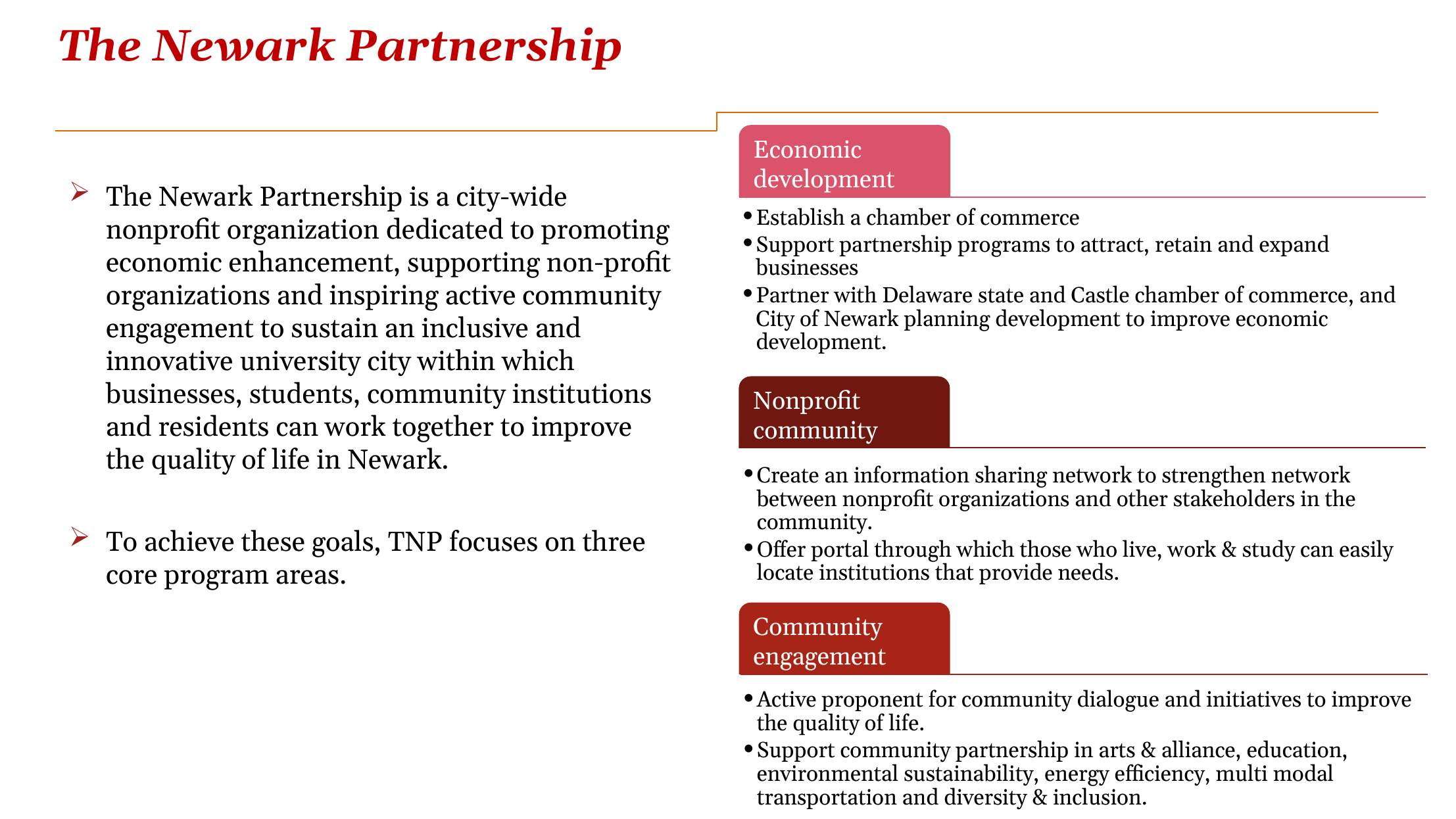

The Newark Partnership

Economic development

Establish a chamber of commerce
Support partnership programs to attract, retain and expand businesses
Partner with Delaware state and Castle chamber of commerce, and City of Newark planning development to improve economic development.
Nonprofit community
Create an information sharing network to strengthen network between nonprofit organizations and other stakeholders in the community.
Offer portal through which those who live, work & study can easily locate institutions that provide needs.

Community engagement
Active proponent for community dialogue and initiatives to improve the quality of life.
Support community partnership in arts & alliance, education, environmental sustainability, energy efficiency, multi modal transportation and diversity & inclusion.

The Newark Partnership is a city-wide nonprofit organization dedicated to promoting economic enhancement, supporting non-profit organizations and inspiring active community engagement to sustain an inclusive and innovative university city within which businesses, students, community institutions and residents can work together to improve the quality of life in Newark.

To achieve these goals, TNP focuses on three core program areas.